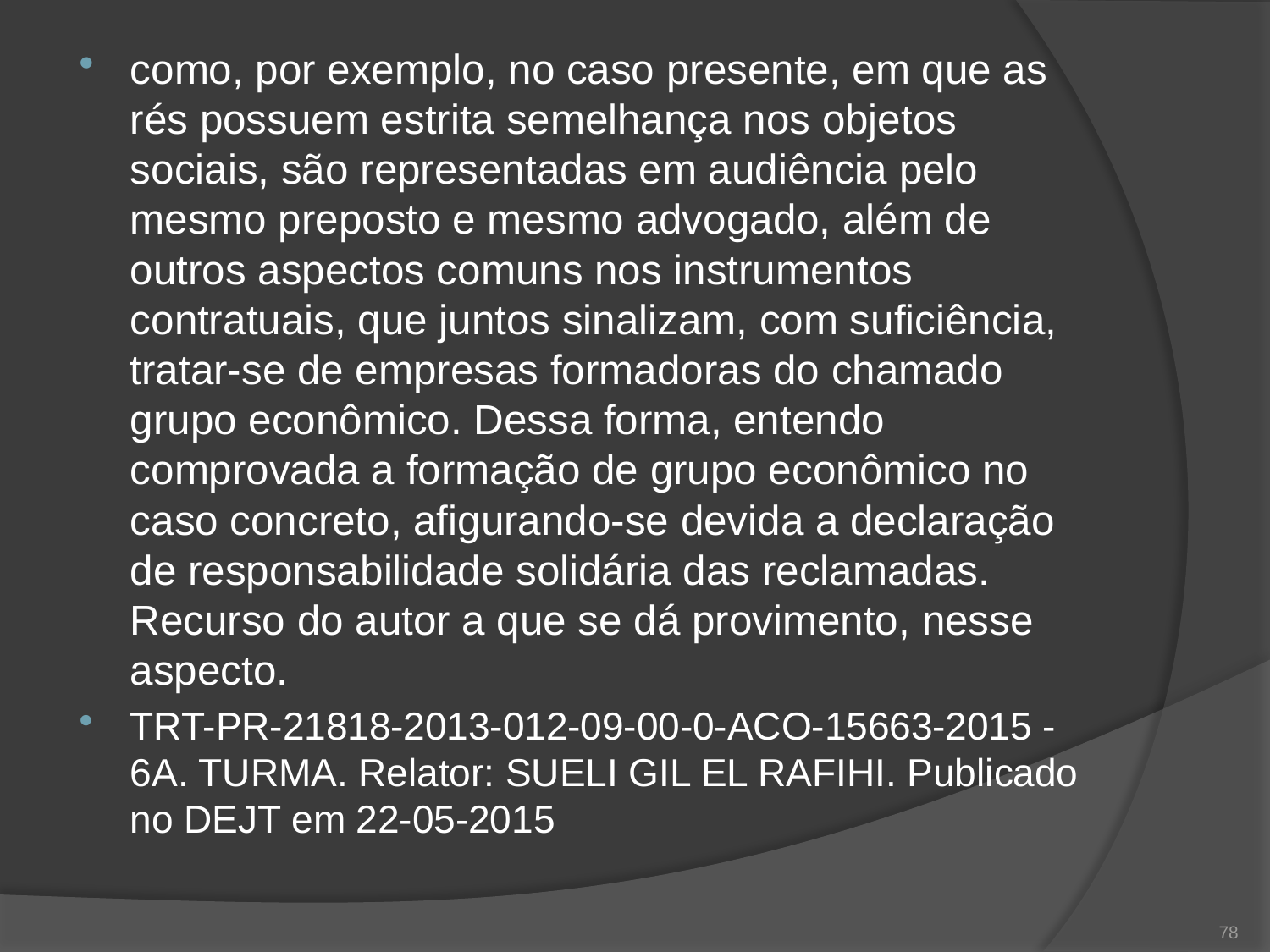

como, por exemplo, no caso presente, em que as rés possuem estrita semelhança nos objetos sociais, são representadas em audiência pelo mesmo preposto e mesmo advogado, além de outros aspectos comuns nos instrumentos contratuais, que juntos sinalizam, com suficiência, tratar-se de empresas formadoras do chamado grupo econômico. Dessa forma, entendo comprovada a formação de grupo econômico no caso concreto, afigurando-se devida a declaração de responsabilidade solidária das reclamadas. Recurso do autor a que se dá provimento, nesse aspecto.
TRT-PR-21818-2013-012-09-00-0-ACO-15663-2015 - 6A. TURMA. Relator: SUELI GIL EL RAFIHI. Publicado no DEJT em 22-05-2015
78